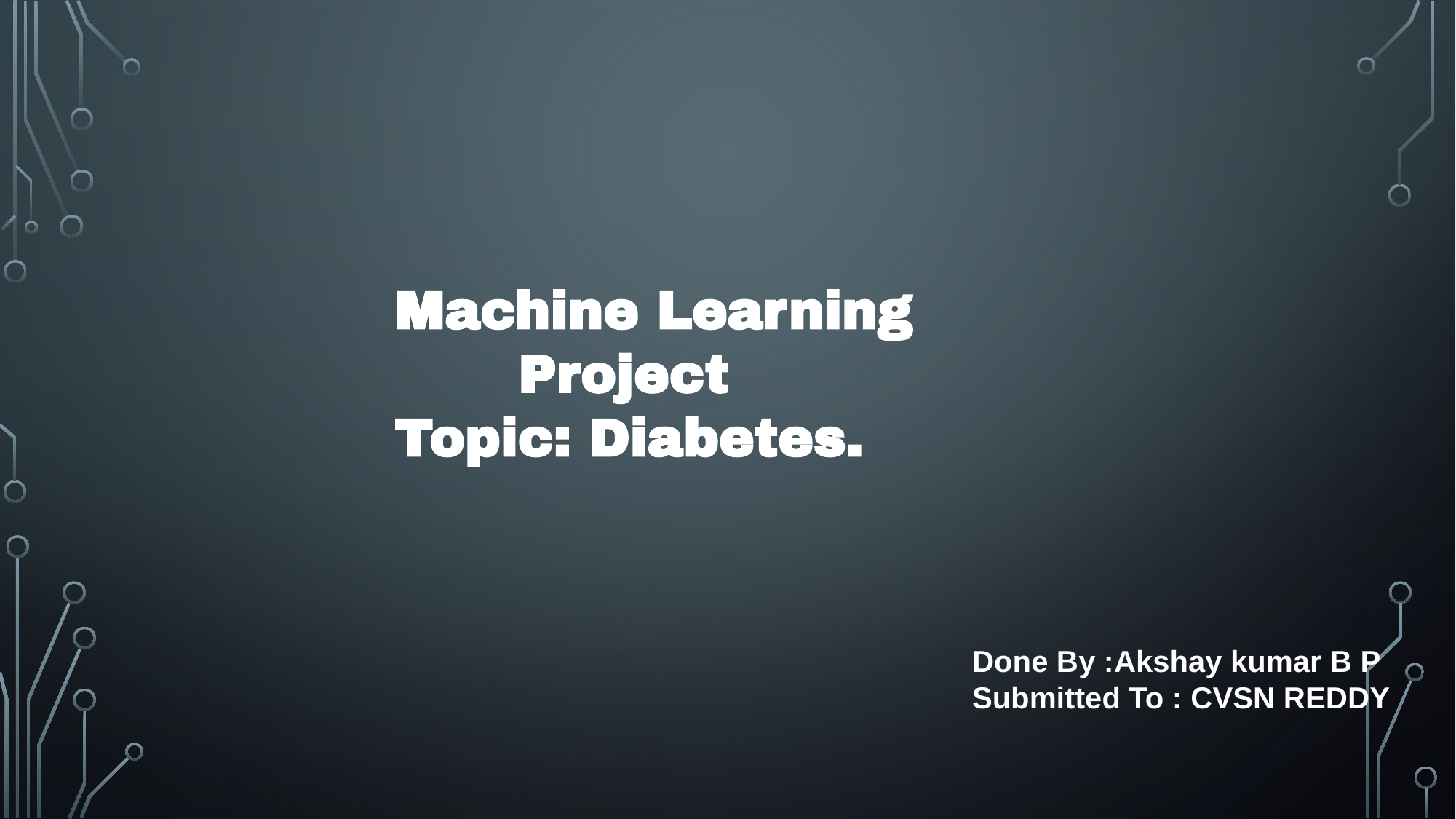

Machine Learning
       Project
Topic: Diabetes.
Done By :Akshay kumar B P
Submitted To : CVSN REDDY